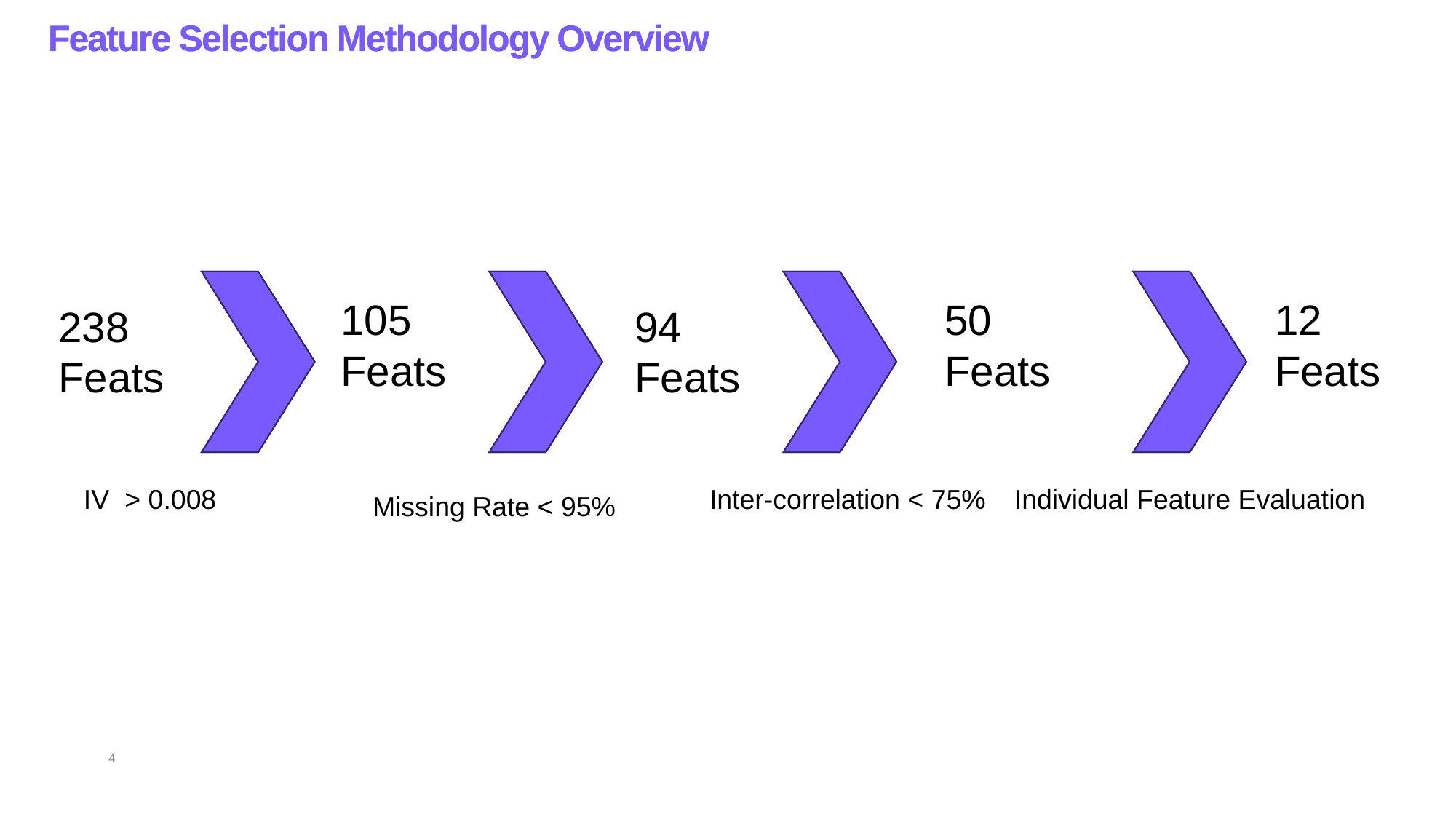

Feature Selection Methodology Overview
Feature Selection Methodology Overview

94
Feats

105
Feats
50
Feats
12
Feats
238
Feats
IV  > 0.008
Inter-correlation < 75%
Individual Feature Evaluation

Missing Rate < 95%
4